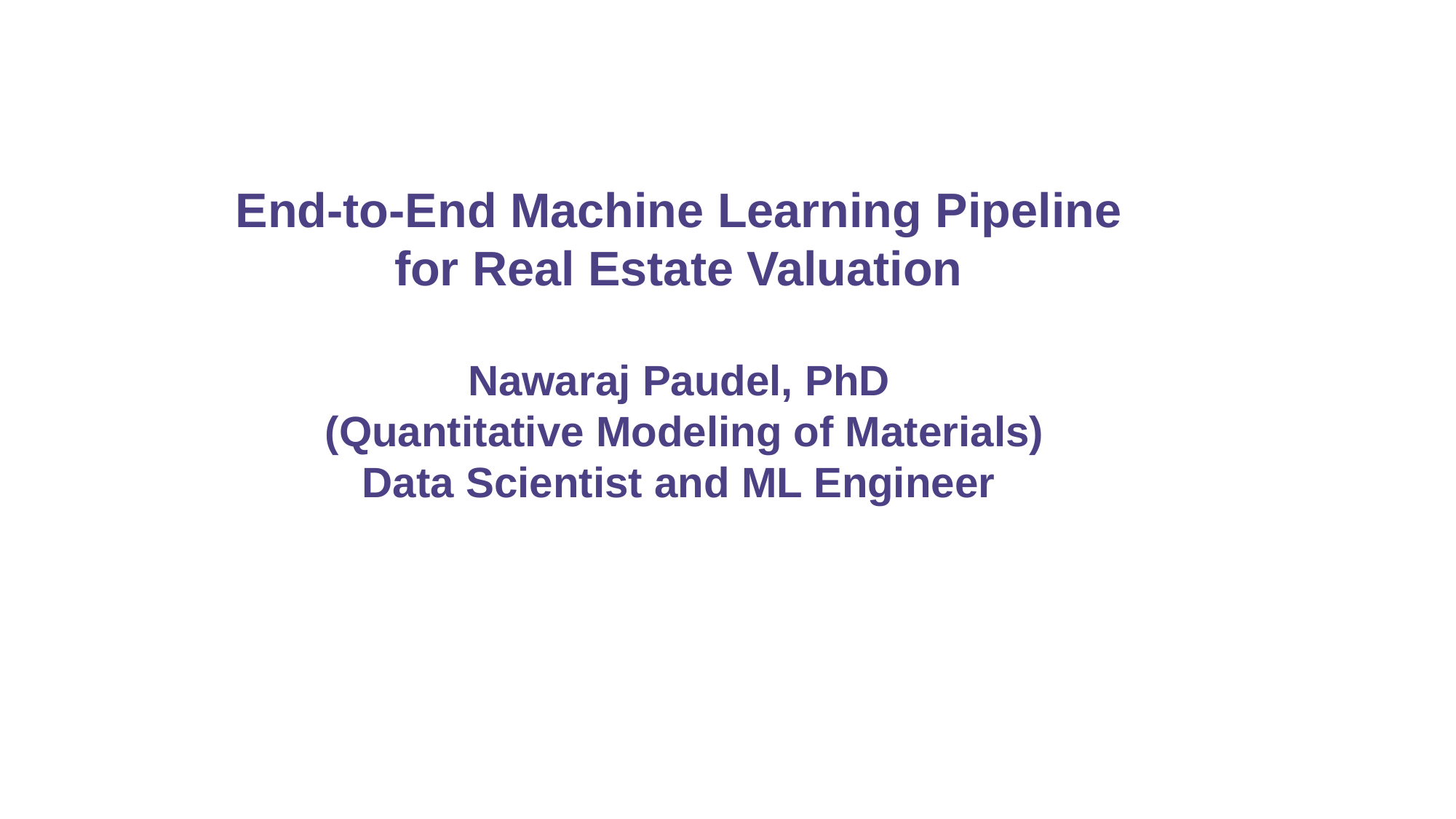

End-to-End Machine Learning Pipeline for Real Estate Valuation

Nawaraj Paudel, PhD
 (Quantitative Modeling of Materials)
Data Scientist and ML Engineer